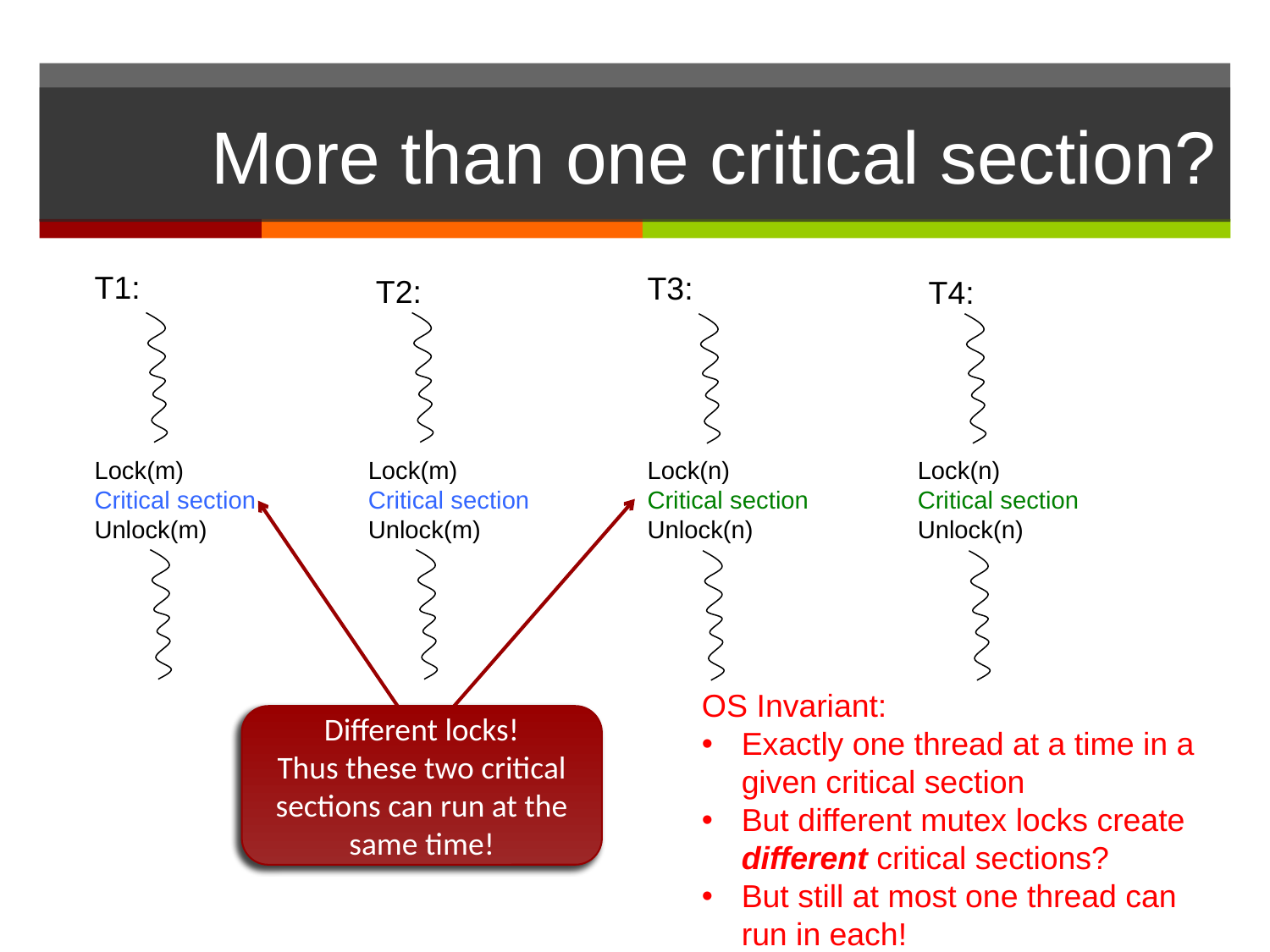

# More than one critical section?
T1:
T3:
T2:
T4:

Lock(m)
Critical section
Unlock(m)
Lock(m)
Critical section
Unlock(m)
Lock(n)
Critical section
Unlock(n)
Lock(n)
Critical section
Unlock(n)

OS Invariant:
Exactly one thread at a time in a given critical section
But different mutex locks create different critical sections?
But still at most one thread can run in each!
Different locks!
Thus these two critical sections can run at the same time!